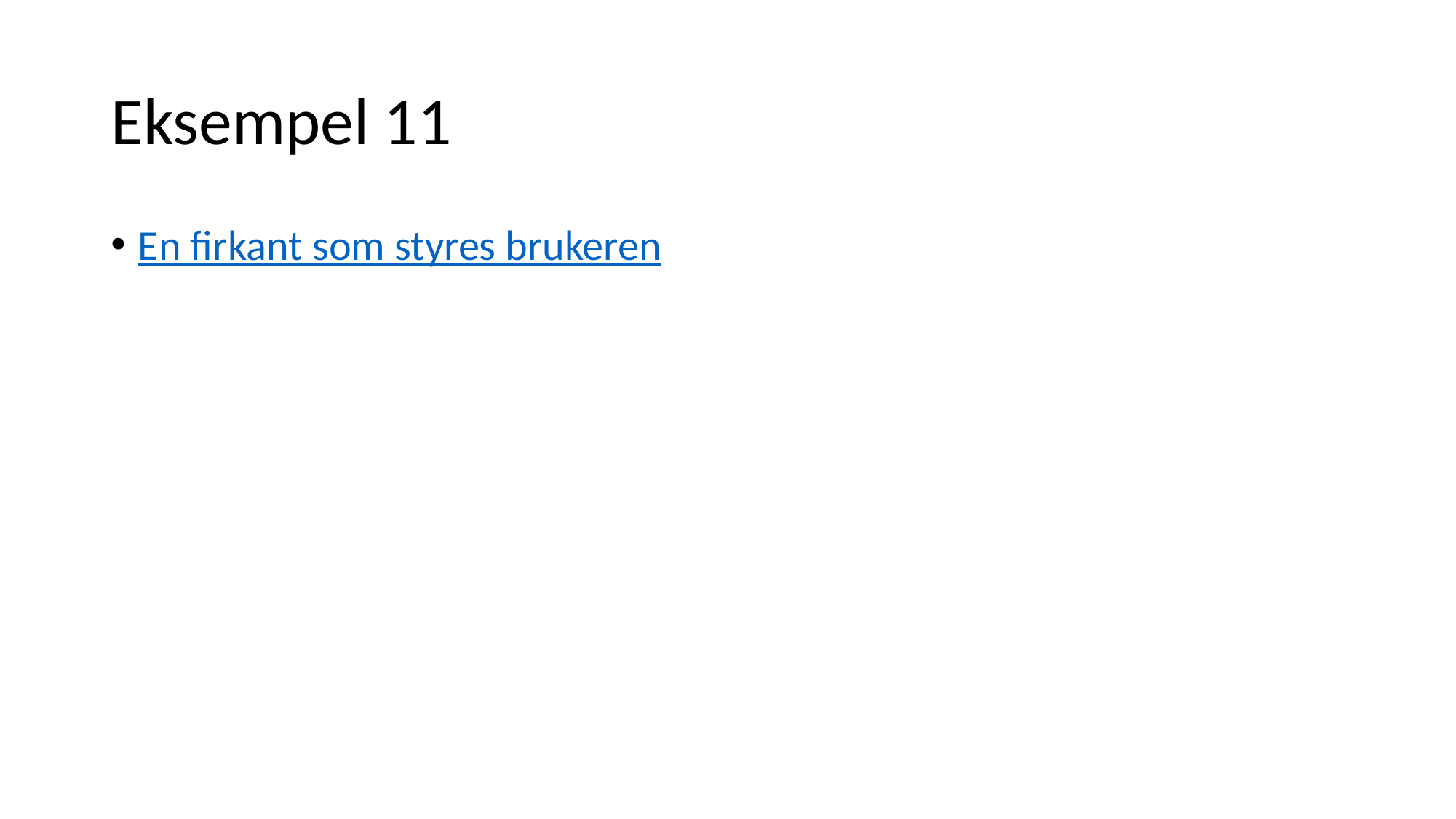

# Eksempel 11
En firkant som styres brukeren